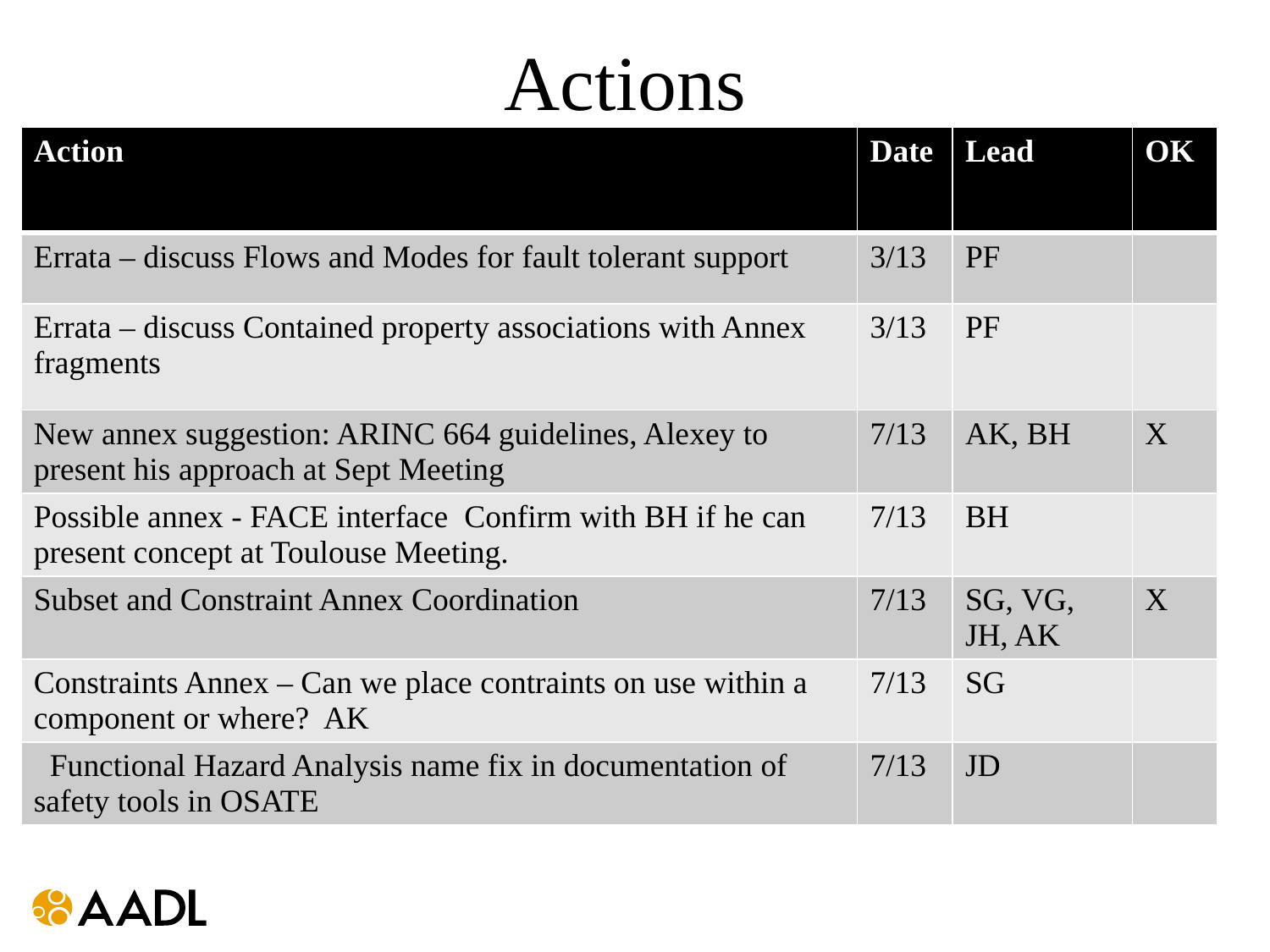

# Actions
| Action | Date | Lead | OK |
| --- | --- | --- | --- |
| Errata – discuss Flows and Modes for fault tolerant support | 3/13 | PF |  |
| Errata – discuss Contained property associations with Annex fragments | 3/13 | PF |  |
| New annex suggestion: ARINC 664 guidelines, Alexey to present his approach at Sept Meeting | 7/13 | AK, BH | X |
| Possible annex - FACE interface Confirm with BH if he can present concept at Toulouse Meeting. | 7/13 | BH |  |
| Subset and Constraint Annex Coordination | 7/13 | SG, VG, JH, AK | X |
| Constraints Annex – Can we place contraints on use within a component or where? AK | 7/13 | SG |  |
| Functional Hazard Analysis name fix in documentation of safety tools in OSATE | 7/13 | JD |  |
Bruce contact Thierry on need to update 653 Annex
Jerome